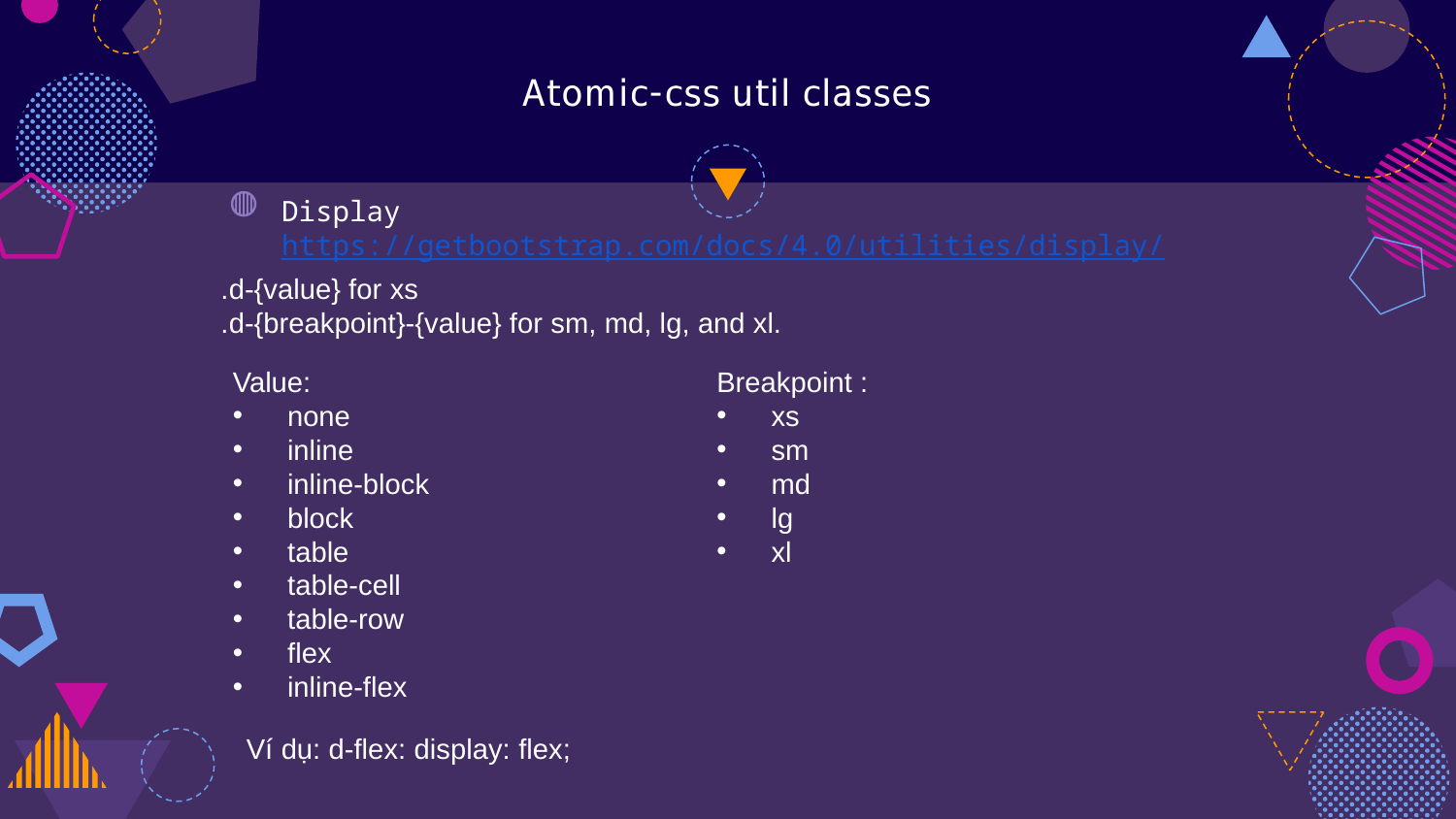

# Atomic-css util classes
Display https://getbootstrap.com/docs/4.0/utilities/display/
.d-{value} for xs
.d-{breakpoint}-{value} for sm, md, lg, and xl.

Value:
none
inline
inline-block
block
table
table-cell
table-row
flex
inline-flex

Breakpoint :
xs
sm
md
lg
xl

Ví dụ: d-flex: display: flex;